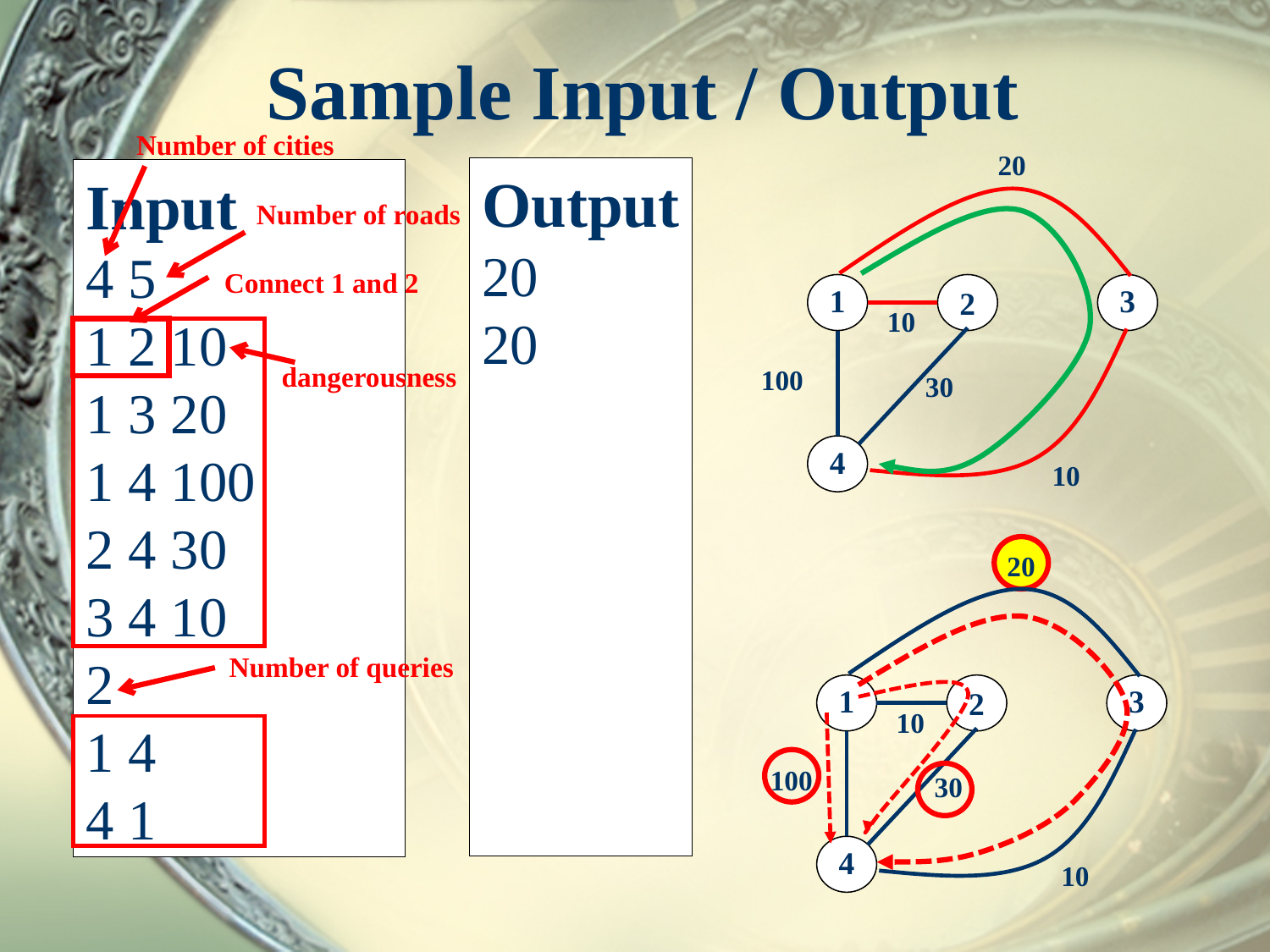

# Sample Input / Output
Number of cities
20
Output
20
20

Input
4 5
1 2 10
1 3 20
1 4 100
2 4 30
3 4 10
2
1 4
4 1

Number of roads

Connect 1 and 2

1

3
2
10

dangerousness
100
30

4
10

20

Number of queries

1

3
2

10

100

30

4
10